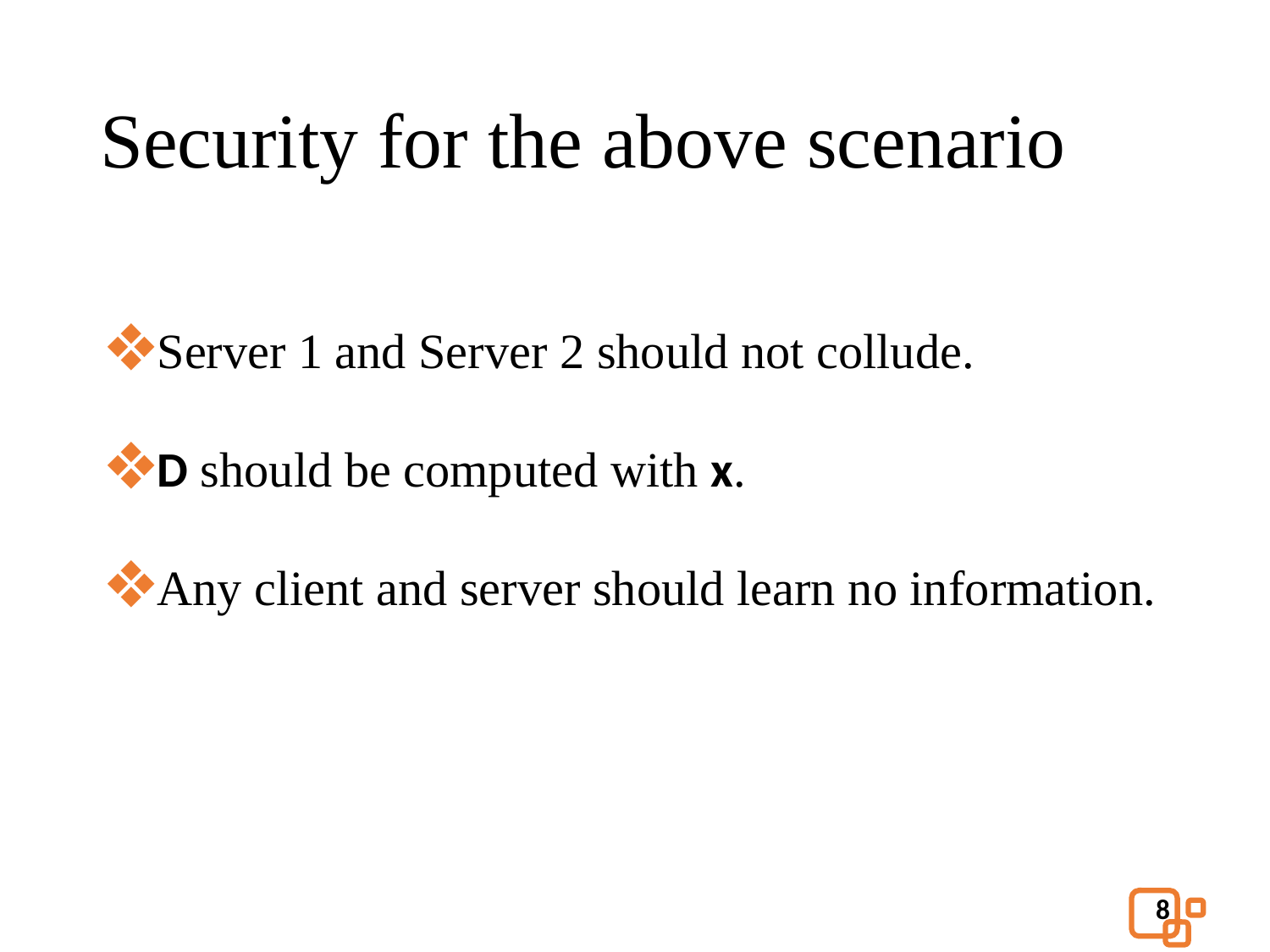

# Security for the above scenario
Server 1 and Server 2 should not collude.
D should be computed with x.
Any client and server should learn no information.